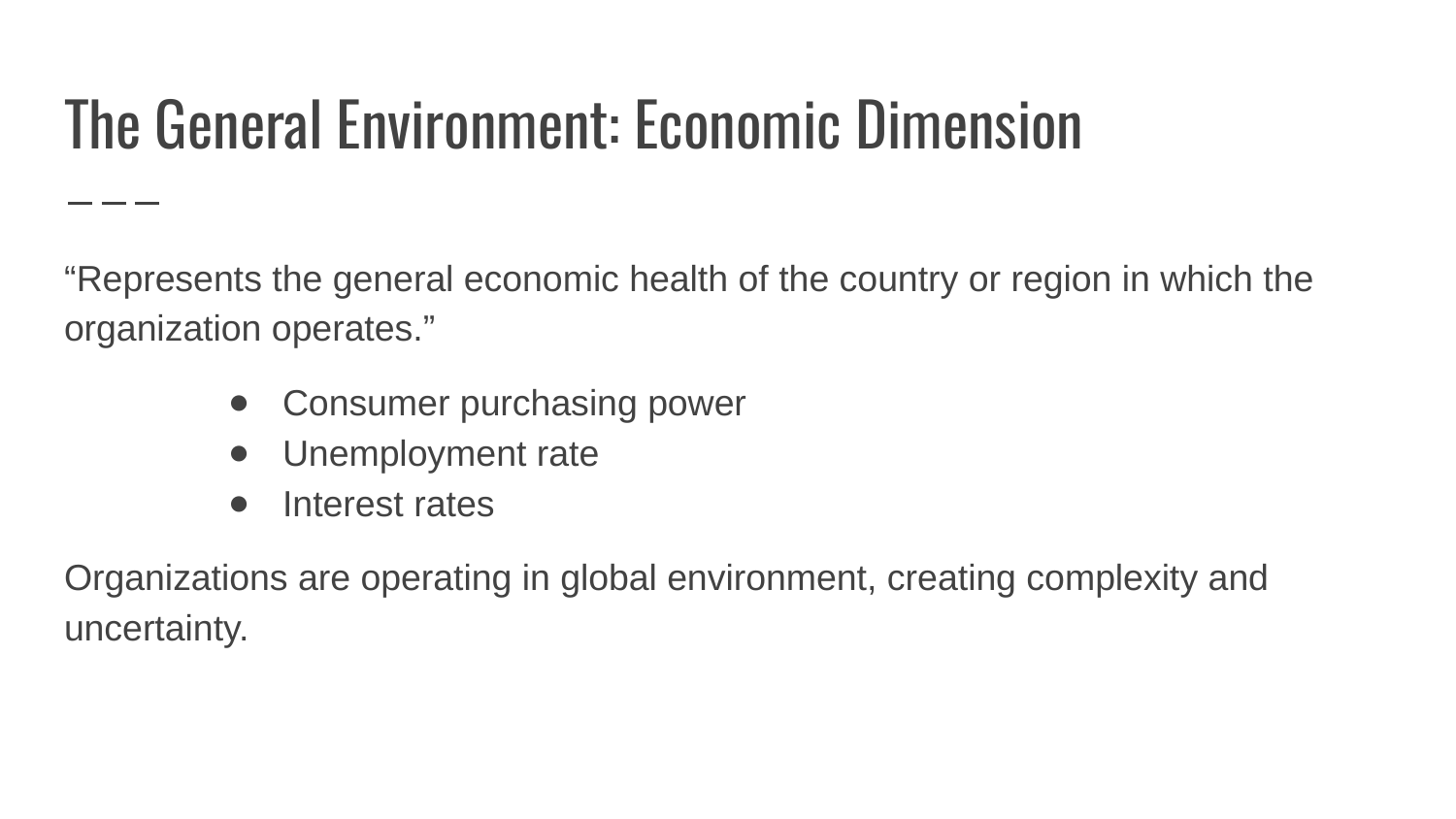

# The General Environment: Economic Dimension
“Represents the general economic health of the country or region in which the organization operates.”
Consumer purchasing power
Unemployment rate
Interest rates
Organizations are operating in global environment, creating complexity and uncertainty.